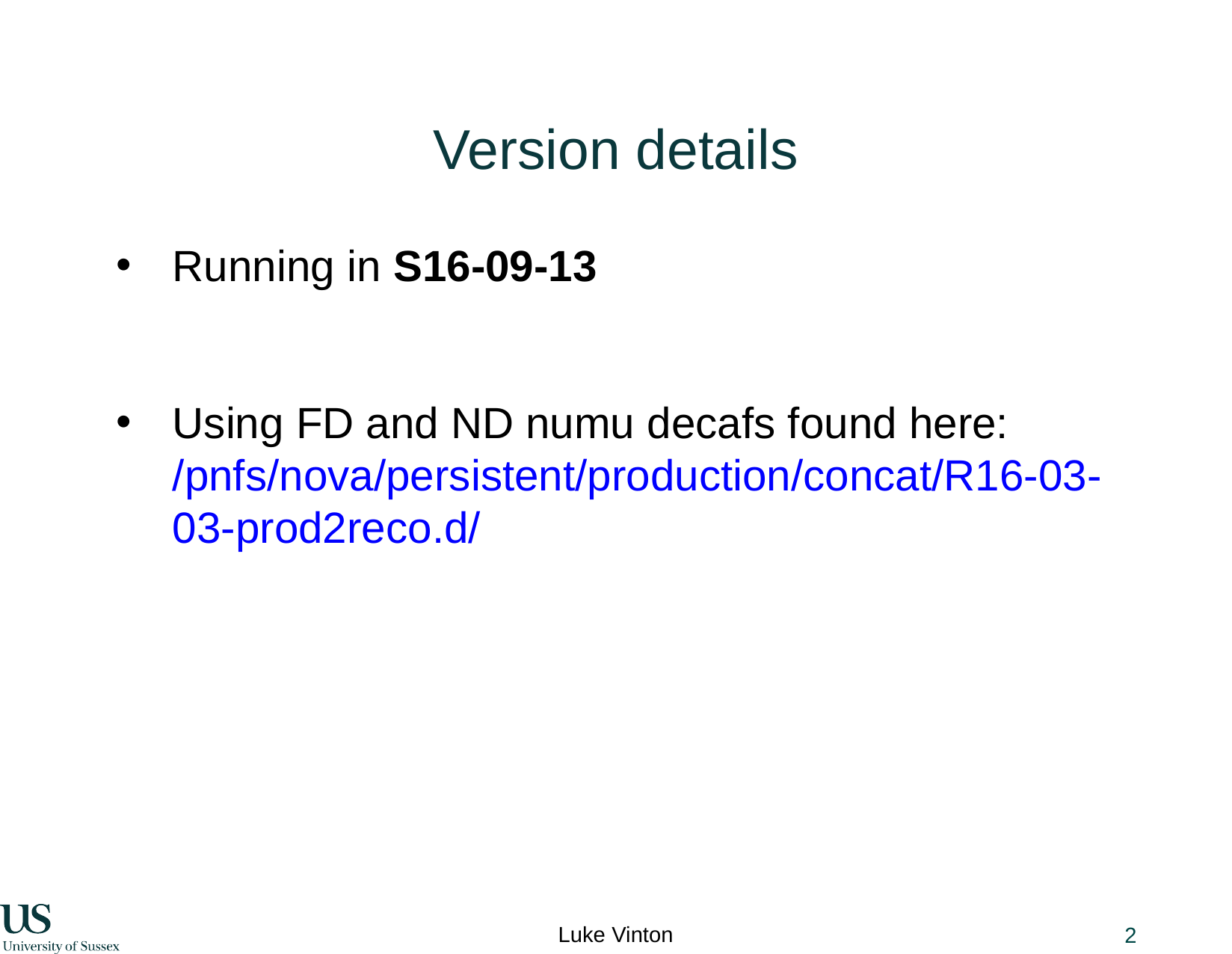

# Version details
Running in S16-09-13

Using FD and ND numu decafs found here: /pnfs/nova/persistent/production/concat/R16-03-03-prod2reco.d/